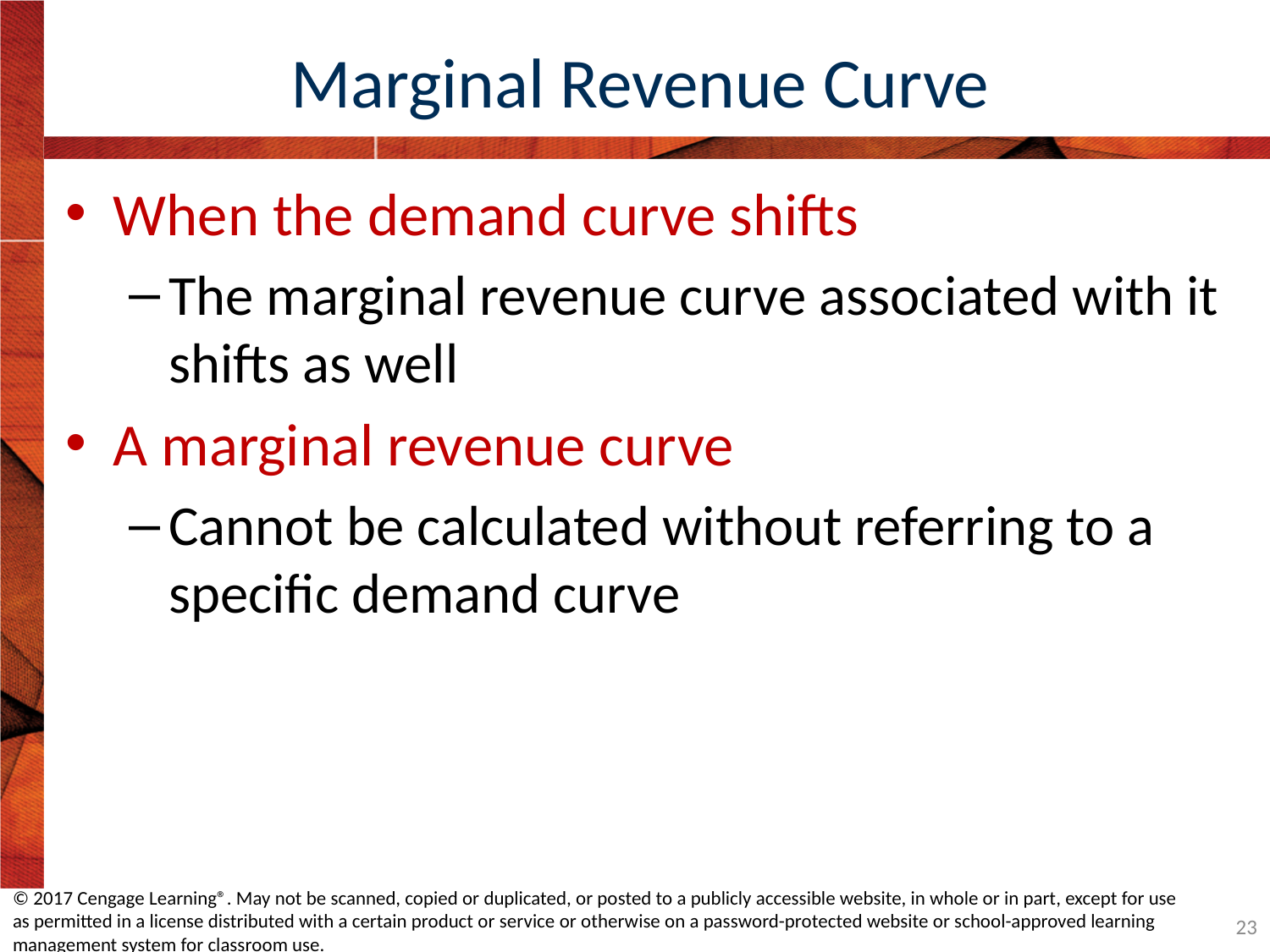

# Marginal Revenue Curve
When the demand curve shifts
The marginal revenue curve associated with it shifts as well
A marginal revenue curve
Cannot be calculated without referring to a specific demand curve
© 2017 Cengage Learning®. May not be scanned, copied or duplicated, or posted to a publicly accessible website, in whole or in part, except for use as permitted in a license distributed with a certain product or service or otherwise on a password-protected website or school-approved learning management system for classroom use.
23